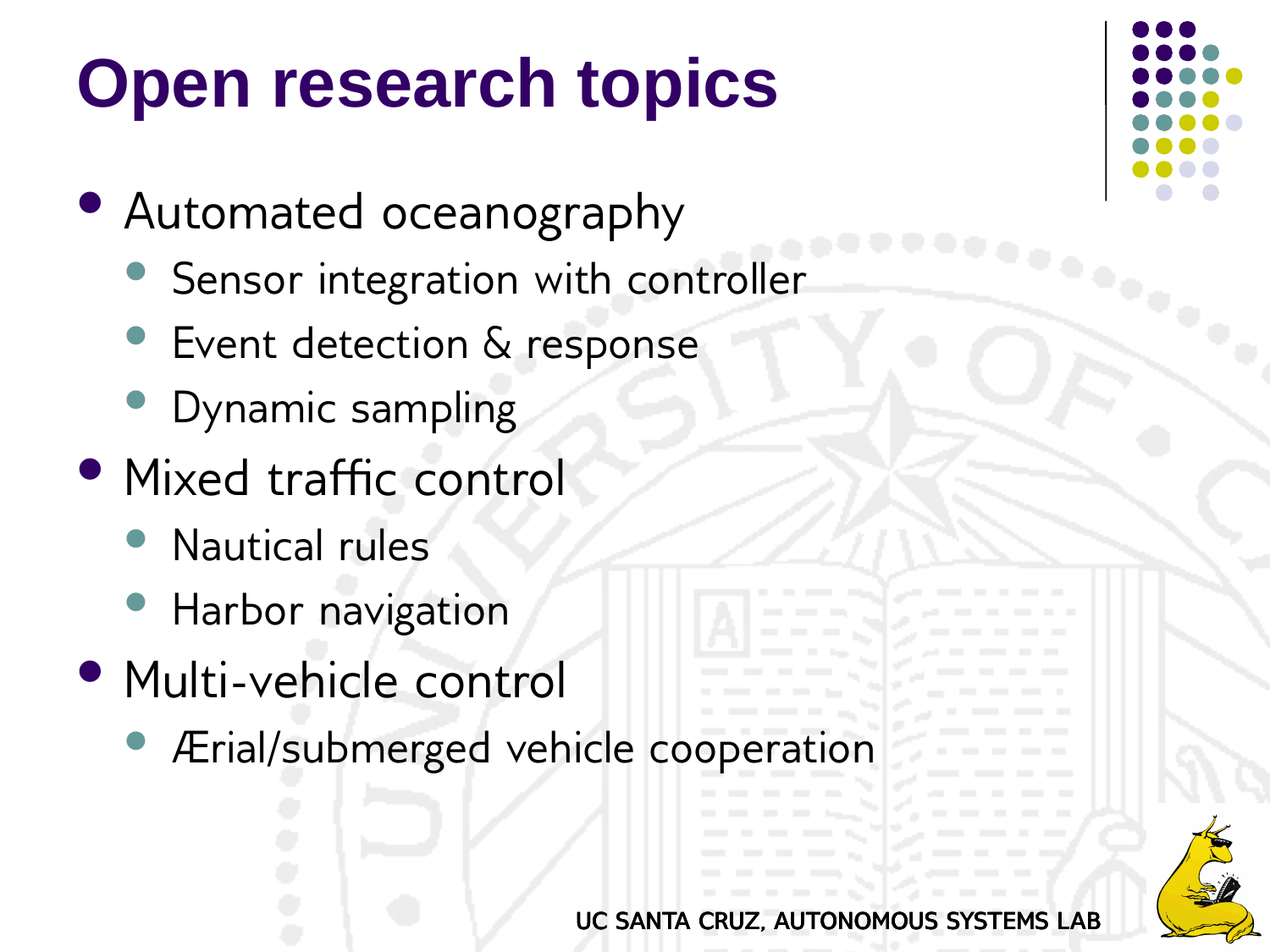

# Open research topics
Automated oceanography
Sensor integration with controller
Event detection & response
Dynamic sampling
Mixed traffic control
Nautical rules
Harbor navigation
Multi-vehicle control
Aerial/submerged vehicle cooperation